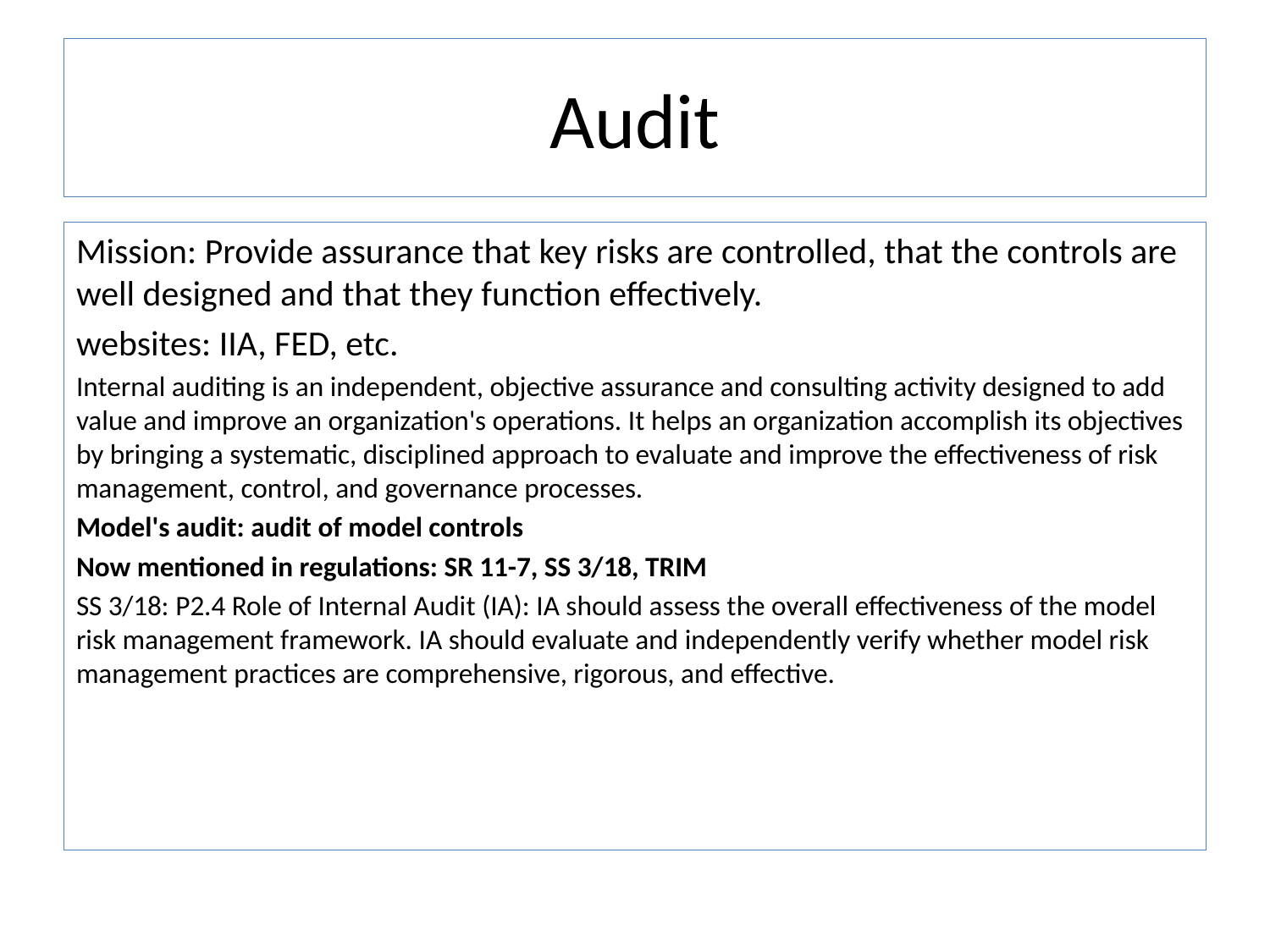

# Audit
Mission: Provide assurance that key risks are controlled, that the controls are well designed and that they function effectively.
websites: IIA, FED, etc.
Internal auditing is an independent, objective assurance and consulting activity designed to add value and improve an organization's operations. It helps an organization accomplish its objectives by bringing a systematic, disciplined approach to evaluate and improve the effectiveness of risk management, control, and governance processes.
Model's audit: audit of model controls
Now mentioned in regulations: SR 11-7, SS 3/18, TRIM
SS 3/18: P2.4 Role of Internal Audit (IA): IA should assess the overall effectiveness of the model risk management framework. IA should evaluate and independently verify whether model risk management practices are comprehensive, rigorous, and effective.